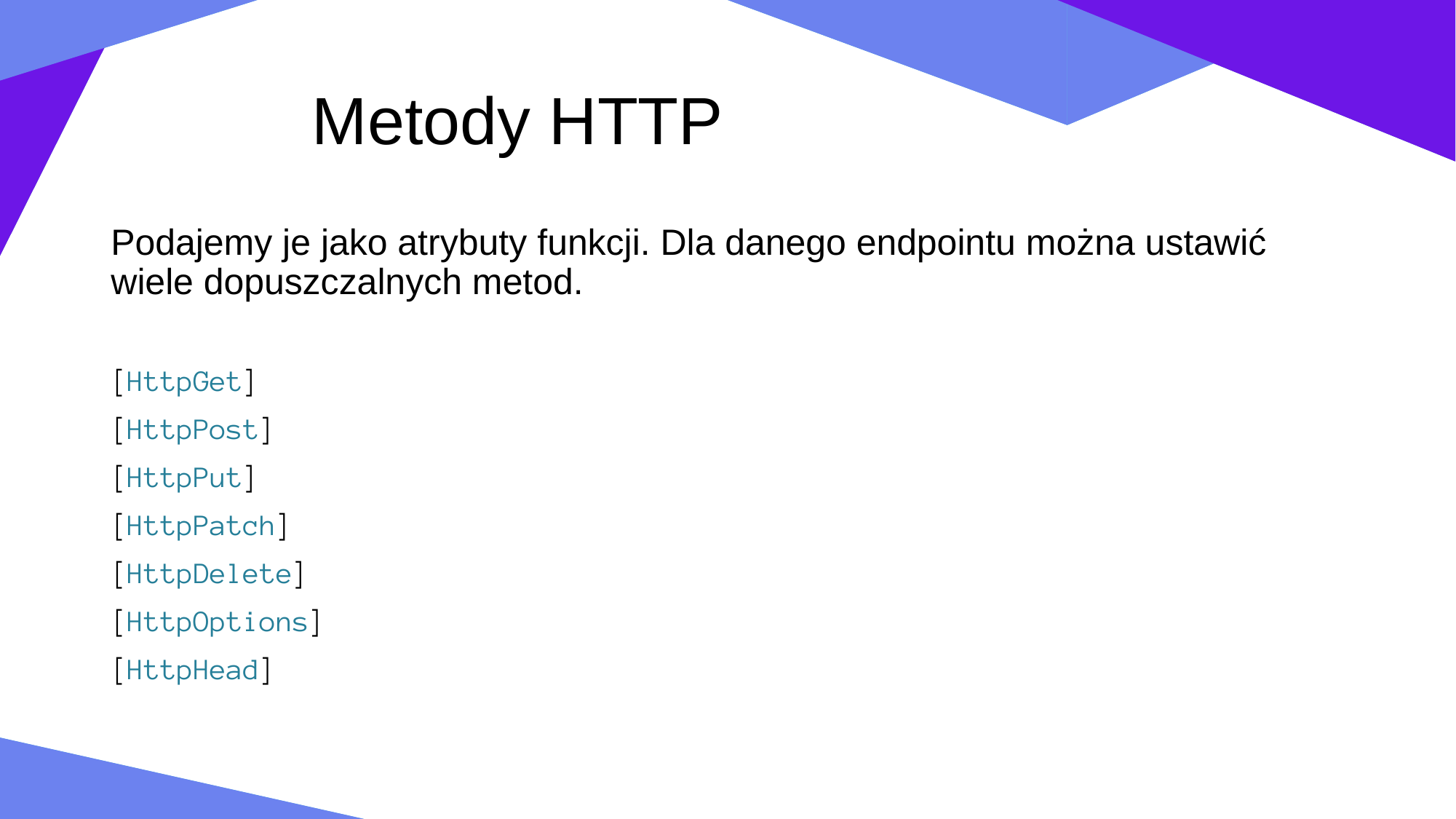

# Metody HTTP
Podajemy je jako atrybuty funkcji. Dla danego endpointu można ustawić wiele dopuszczalnych metod.

[HttpGet]
[HttpPost]
[HttpPut]
[HttpPatch]
[HttpDelete]
[HttpOptions]
[HttpHead]